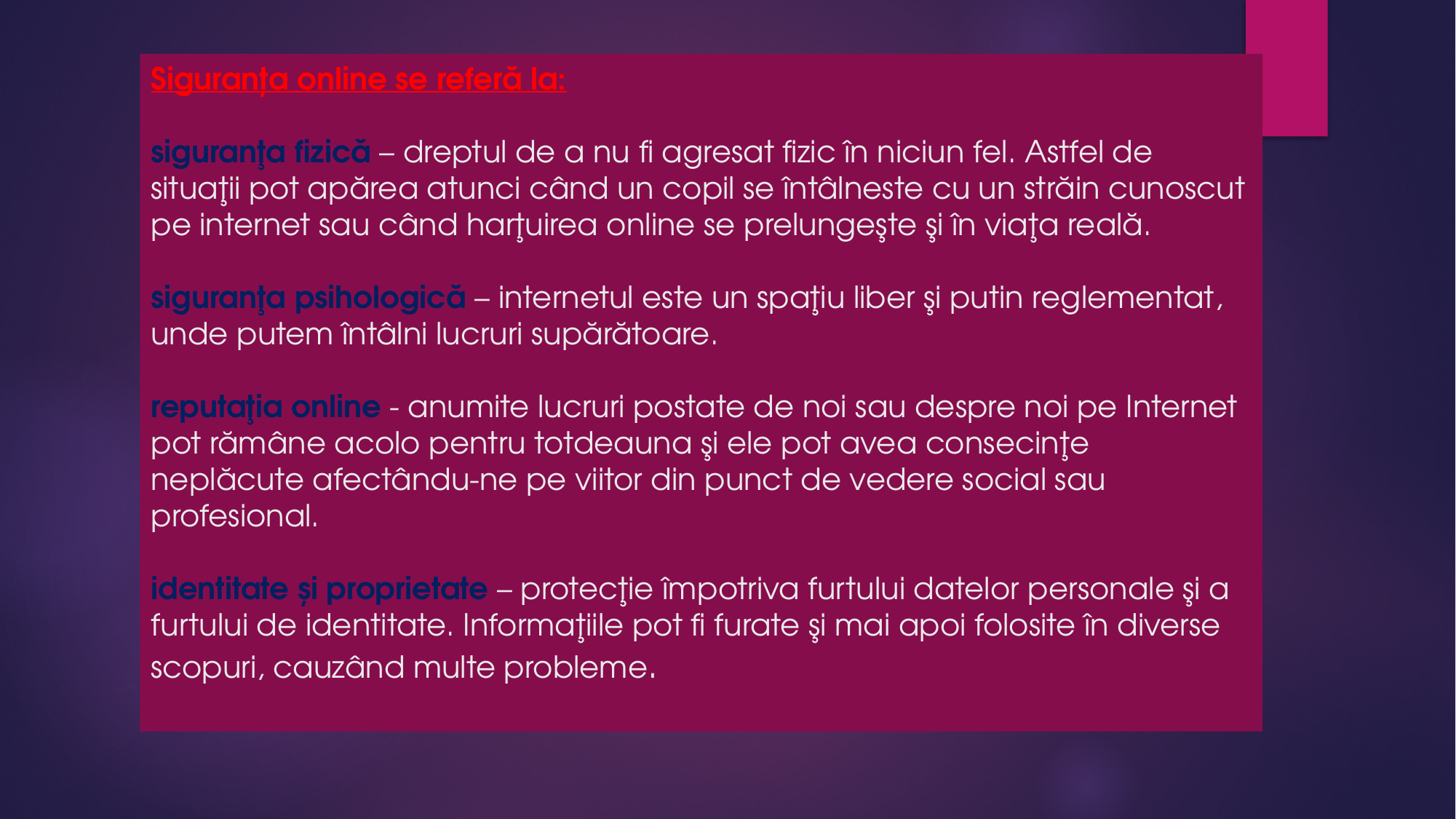

# Siguranța online se referă la: siguranţa fizică – dreptul de a nu fi agresat fizic în niciun fel. Astfel de situaţii pot apărea atunci când un copil se întâlneste cu un străin cunoscut pe internet sau când harţuirea online se prelungeşte şi în viaţa reală. siguranţa psihologică – internetul este un spaţiu liber şi putin reglementat, unde putem întâlni lucruri supărătoare. reputaţia online - anumite lucruri postate de noi sau despre noi pe Internet pot rămâne acolo pentru totdeauna şi ele pot avea consecinţe neplăcute afectându-ne pe viitor din punct de vedere social sau profesional. identitate și proprietate – protecţie împotriva furtului datelor personale şi a furtului de identitate. Informaţiile pot fi furate şi mai apoi folosite în diverse scopuri, cauzând multe probleme.